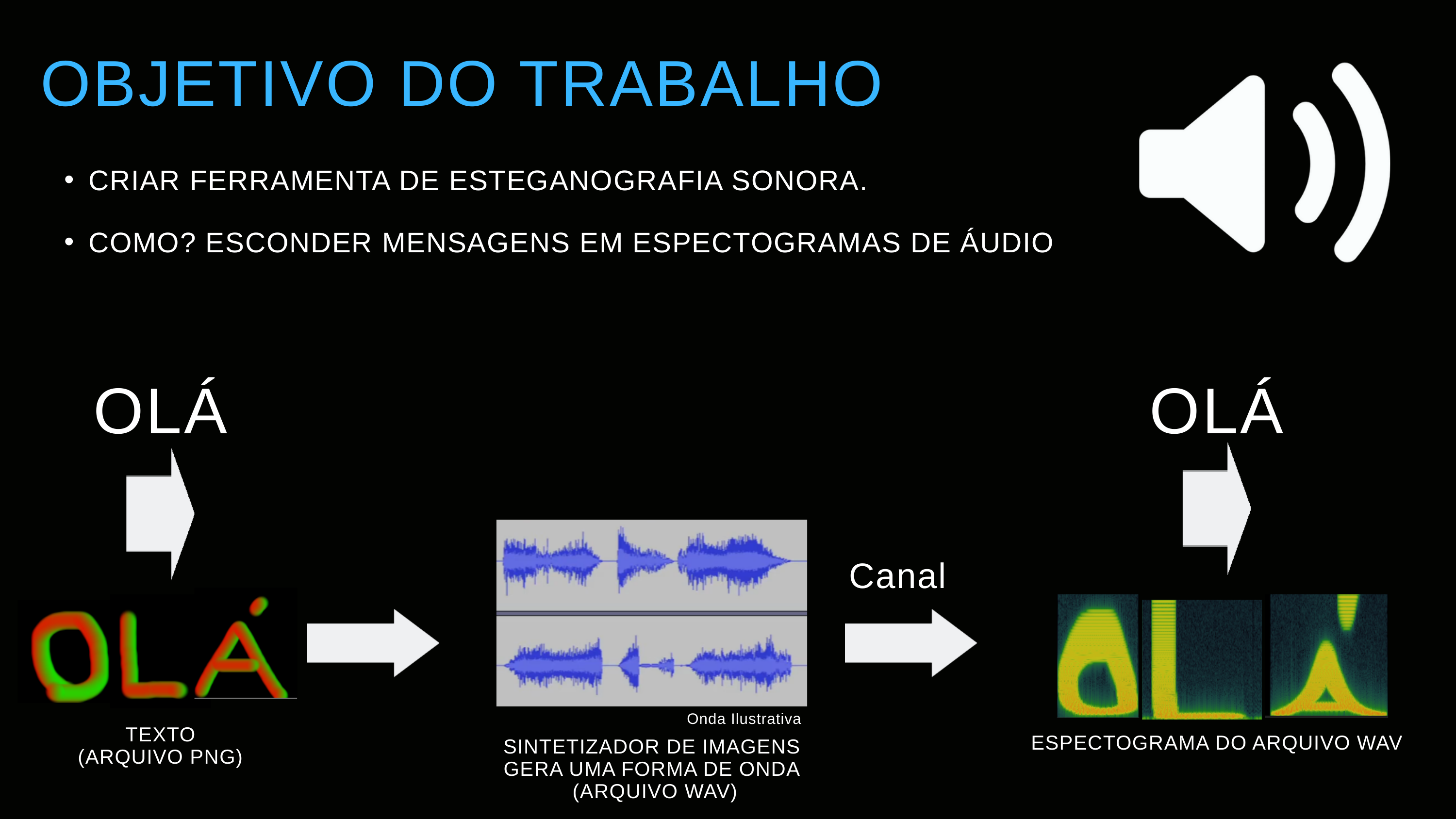

OBJETIVO DO TRABALHO
CRIAR FERRAMENTA DE ESTEGANOGRAFIA SONORA.

COMO? ESCONDER MENSAGENS EM ESPECTOGRAMAS DE ÁUDIO
OLÁ
OLÁ

Canal

Onda Ilustrativa
TEXTO
(ARQUIVO PNG)
ESPECTOGRAMA DO ARQUIVO WAV
SINTETIZADOR DE IMAGENS
GERA UMA FORMA DE ONDA
 (ARQUIVO WAV)